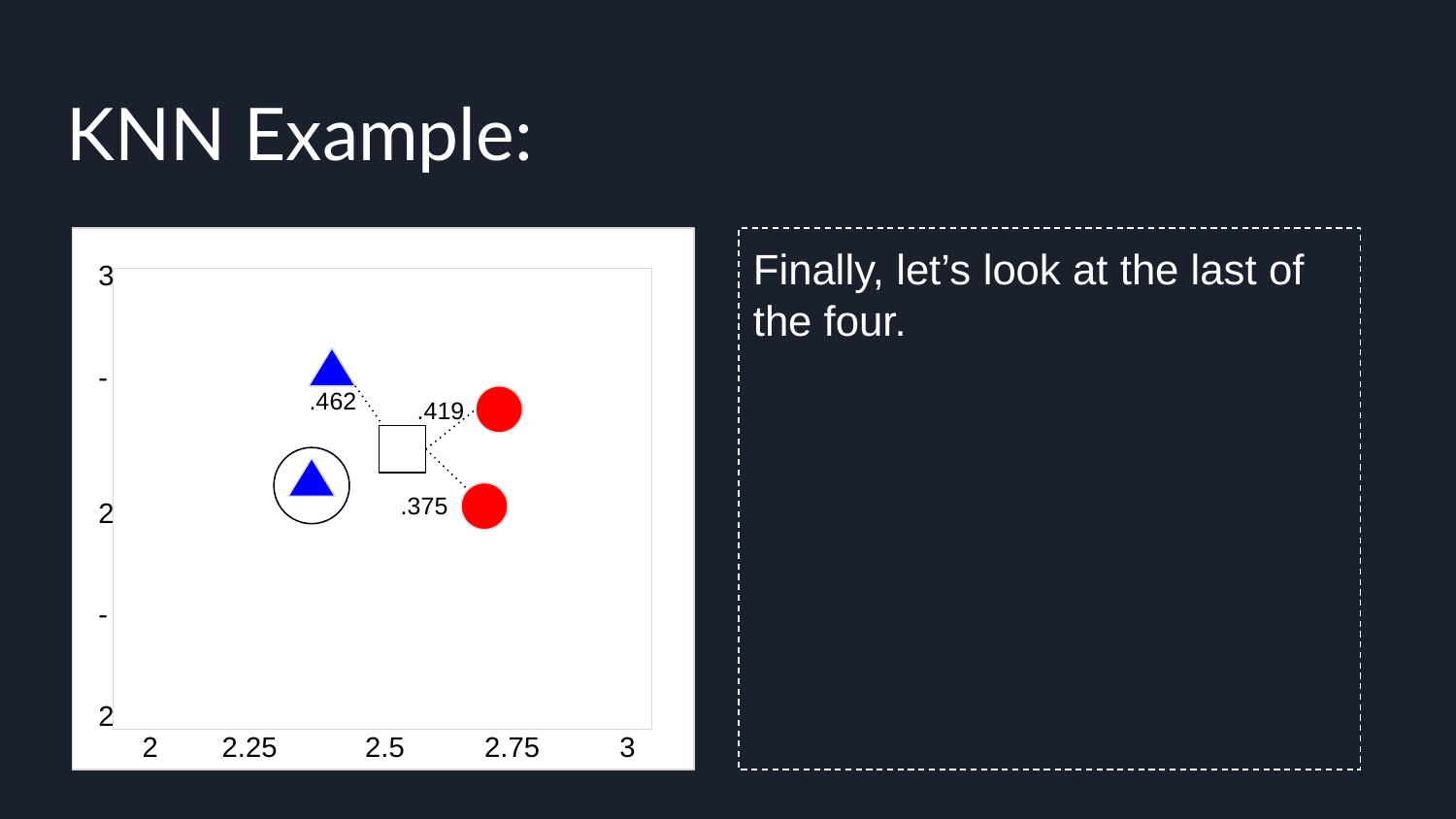

KNN Example:

Selling your idea
Selling your idea

Finally, let’s look at the last of the four.

3

-

2

-

2

.462
.419

.375

 2        2.25           2.5          2.75          3